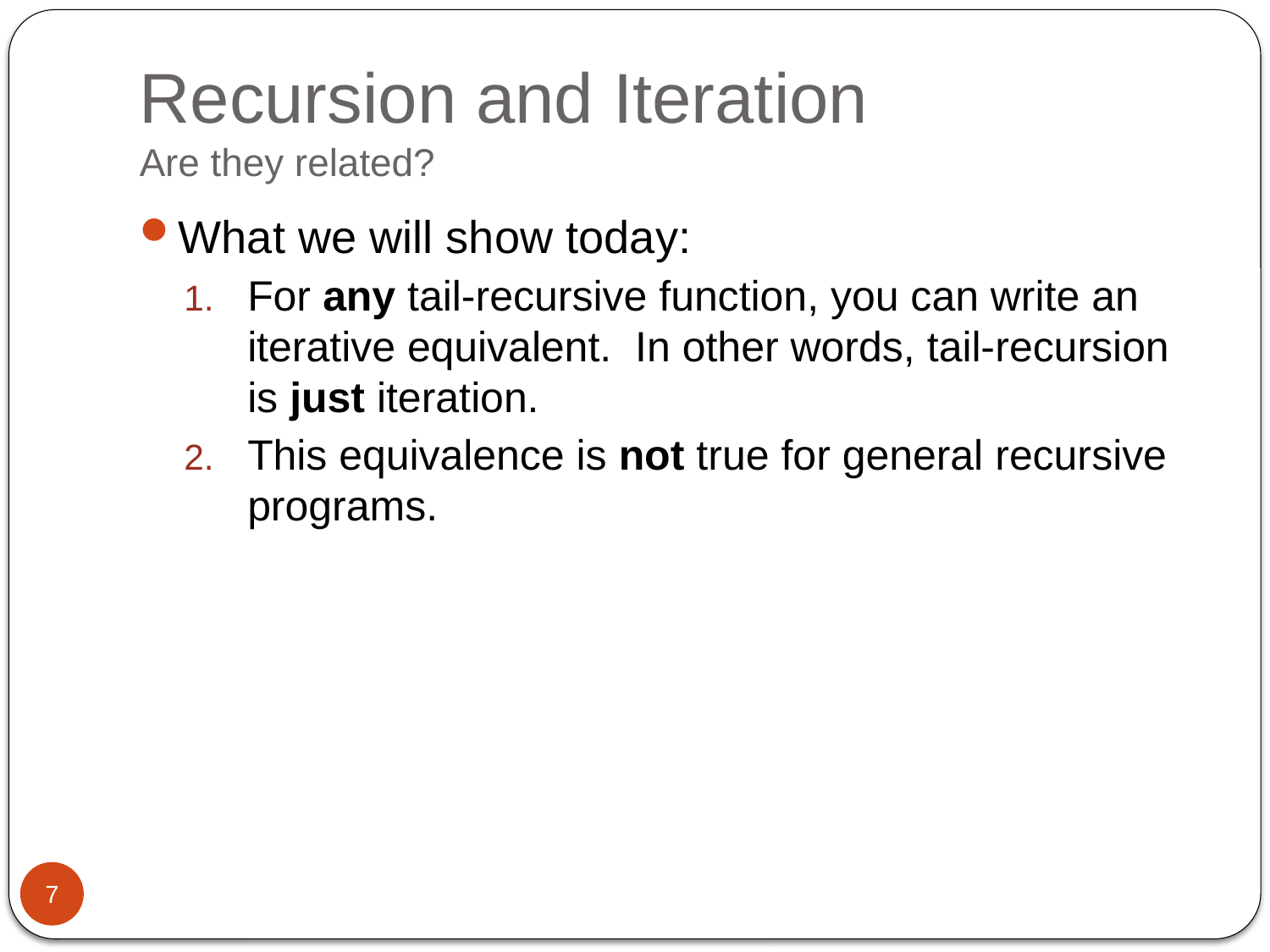

# Recursion and Iteration Are they related?
What we will show today:
For any tail-recursive function, you can write an iterative equivalent.  In other words, tail-recursion is just iteration.
This equivalence is not true for general recursive programs.
7